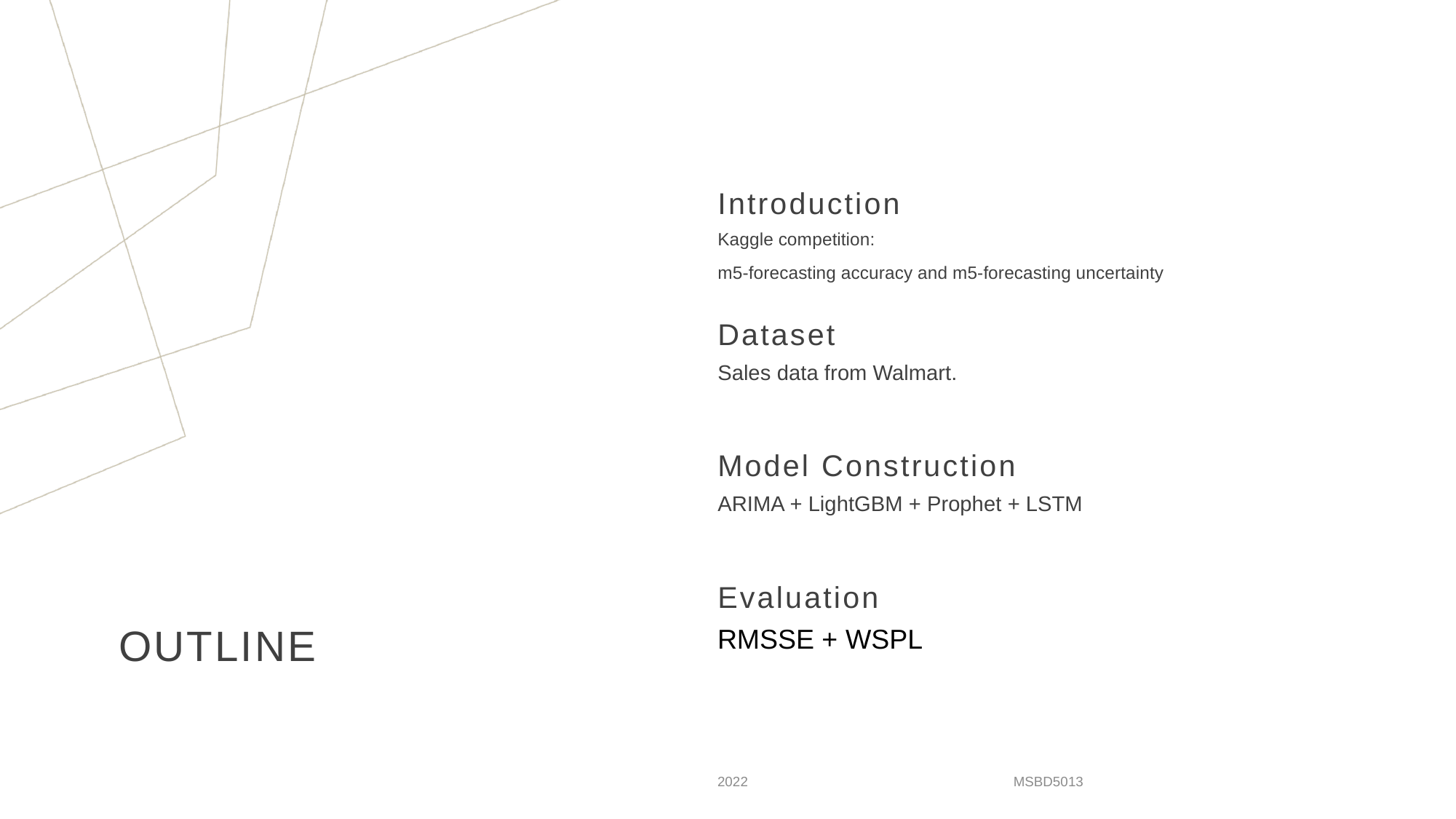

Introduction
Kaggle competition:
m5-forecasting accuracy and m5-forecasting uncertainty
Dataset
Sales data from Walmart.
Model Construction
ARIMA + LightGBM + Prophet + LSTM
# Outline
Evaluation
RMSSE + WSPL
2022
MSBD5013
2